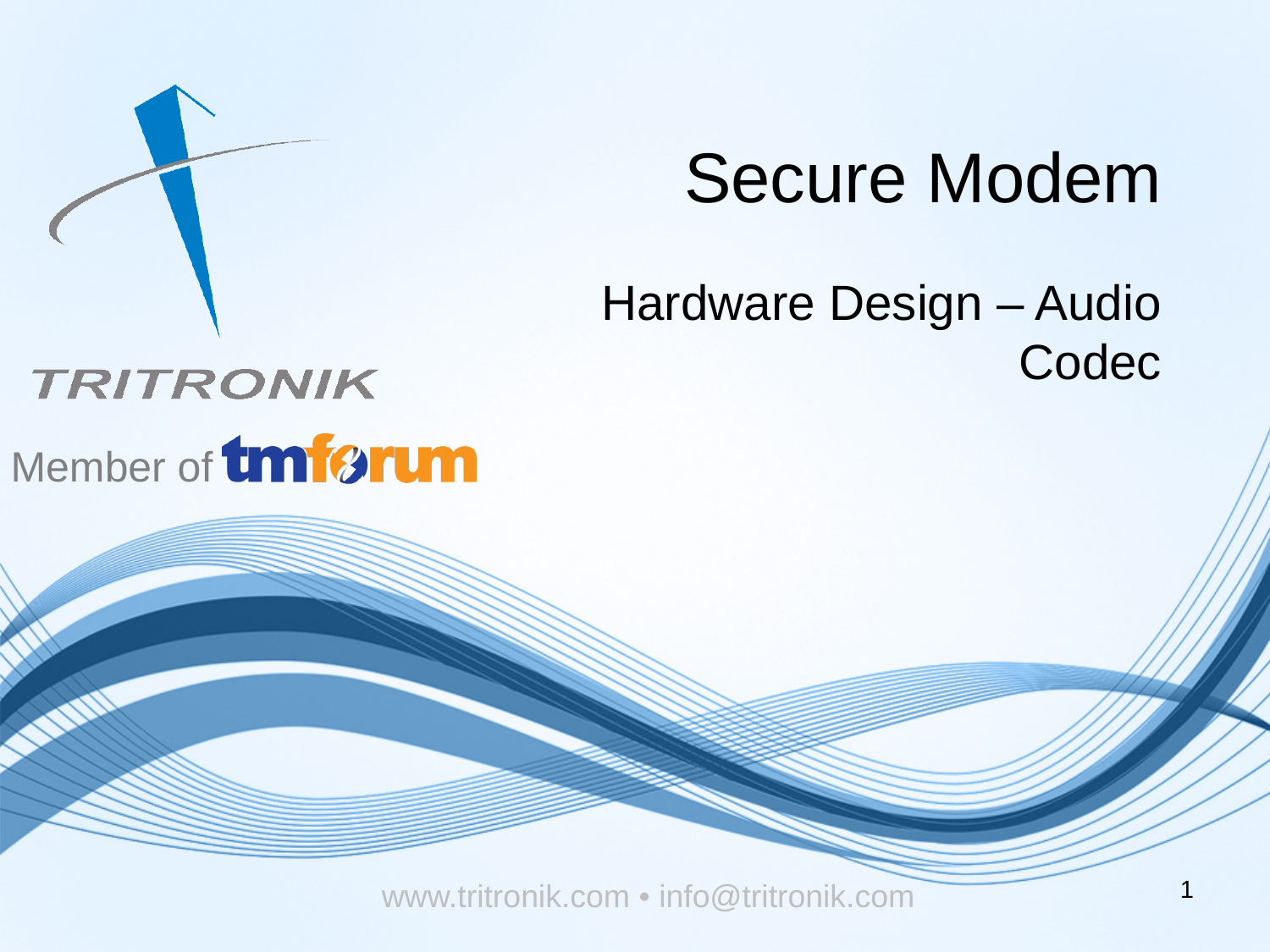

# Secure Modem
Hardware Design – Audio Codec
1